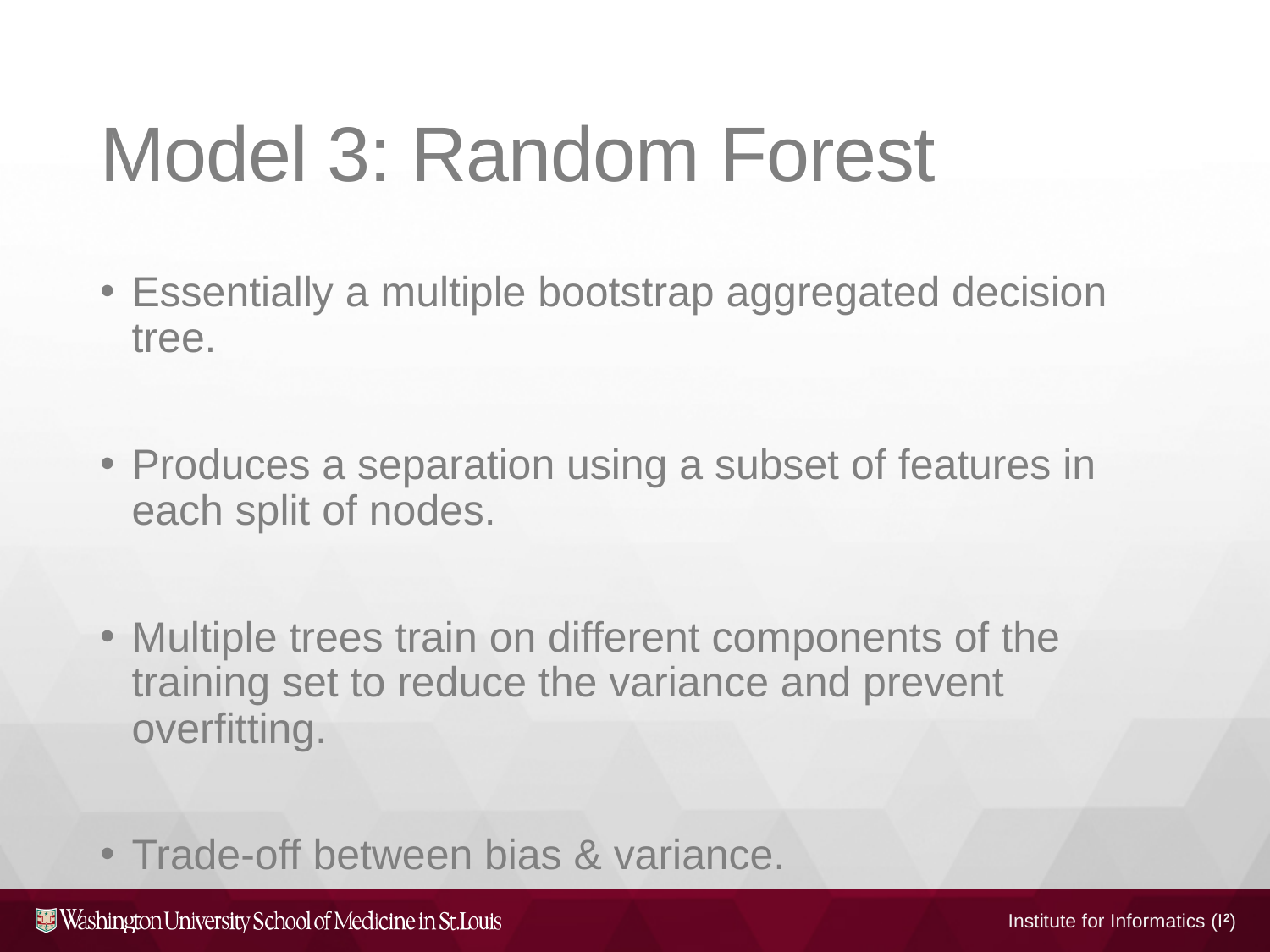

# Model 3: Random Forest
Essentially a multiple bootstrap aggregated decision tree.

Produces a separation using a subset of features in each split of nodes.

Multiple trees train on different components of the training set to reduce the variance and prevent overfitting.

Trade-off between bias & variance.